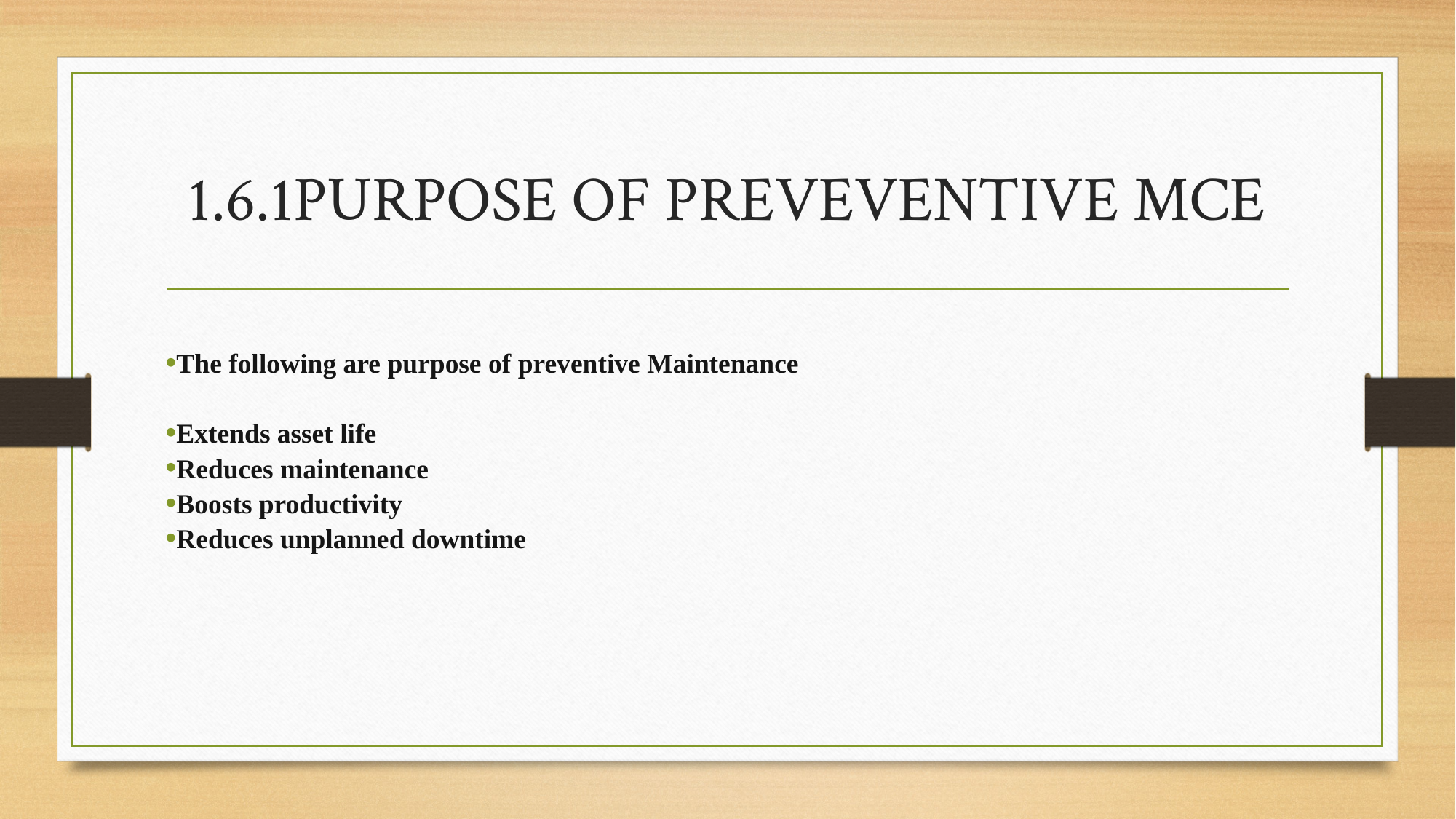

# 1.6.1PURPOSE OF PREVEVENTIVE MCE

The following are purpose of preventive Maintenance

Extends asset life
Reduces maintenance
Boosts productivity
Reduces unplanned downtime